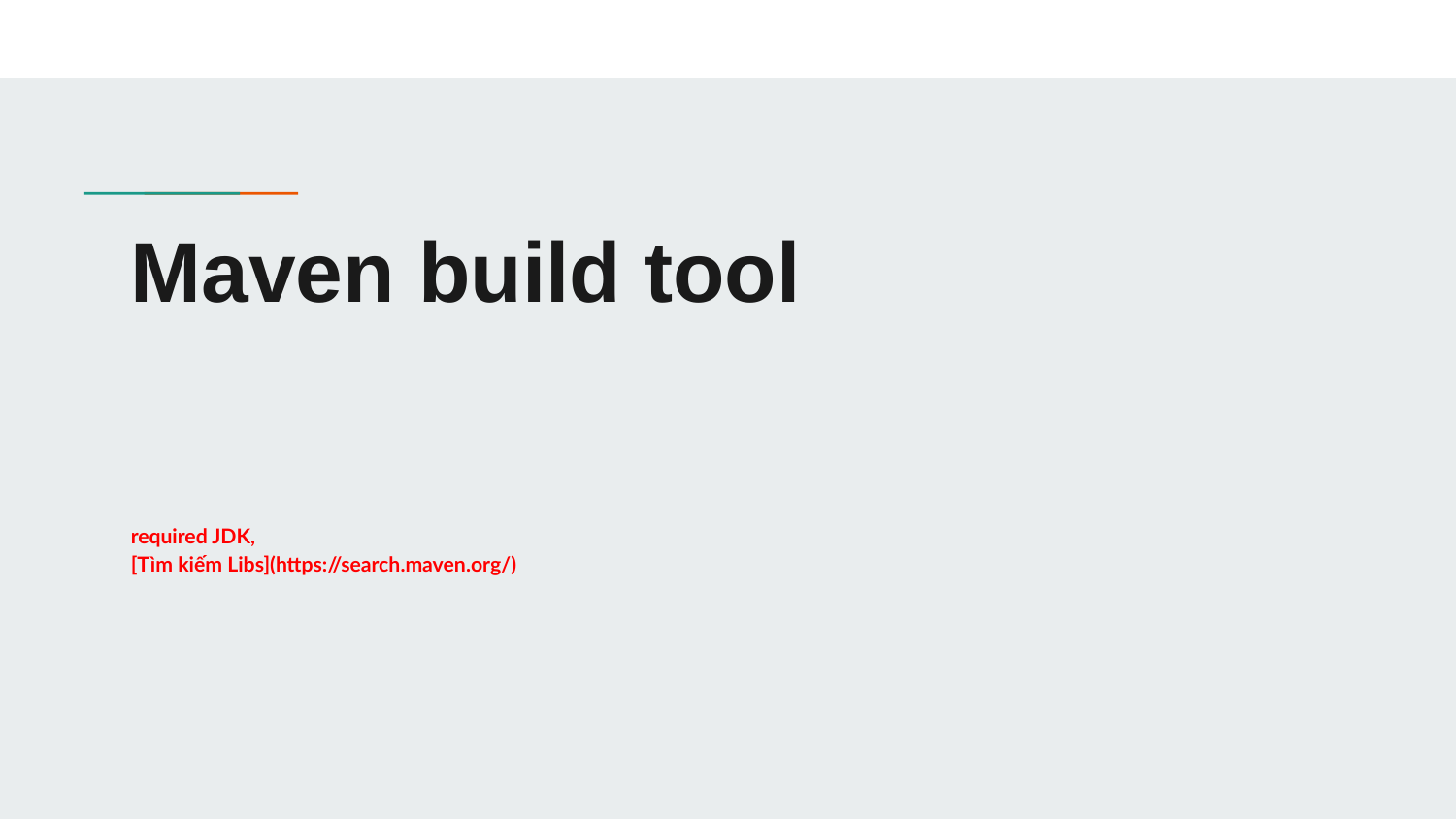

# Maven build tool
required JDK,
[Tìm kiếm Libs](https://search.maven.org/)